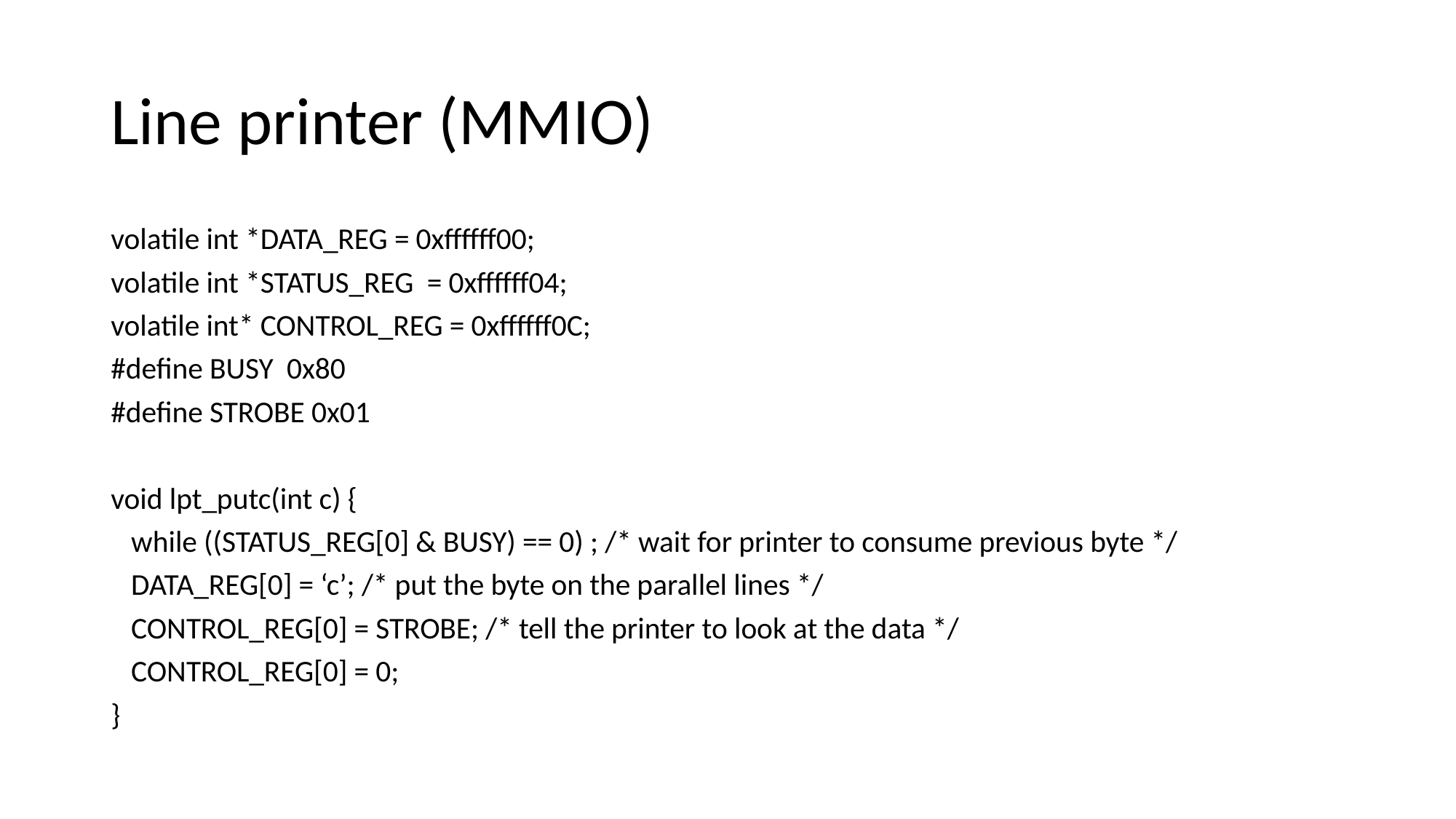

# Line printer (MMIO)
volatile int *DATA_REG = 0xffffff00;
volatile int *STATUS_REG  = 0xffffff04;
volatile int* CONTROL_REG = 0xffffff0C;
#define BUSY  0x80
#define STROBE 0x01

void lpt_putc(int c) {
   while ((STATUS_REG[0] & BUSY) == 0) ; /* wait for printer to consume previous byte */
   DATA_REG[0] = ‘c’; /* put the byte on the parallel lines */
   CONTROL_REG[0] = STROBE; /* tell the printer to look at the data */
   CONTROL_REG[0] = 0;
}